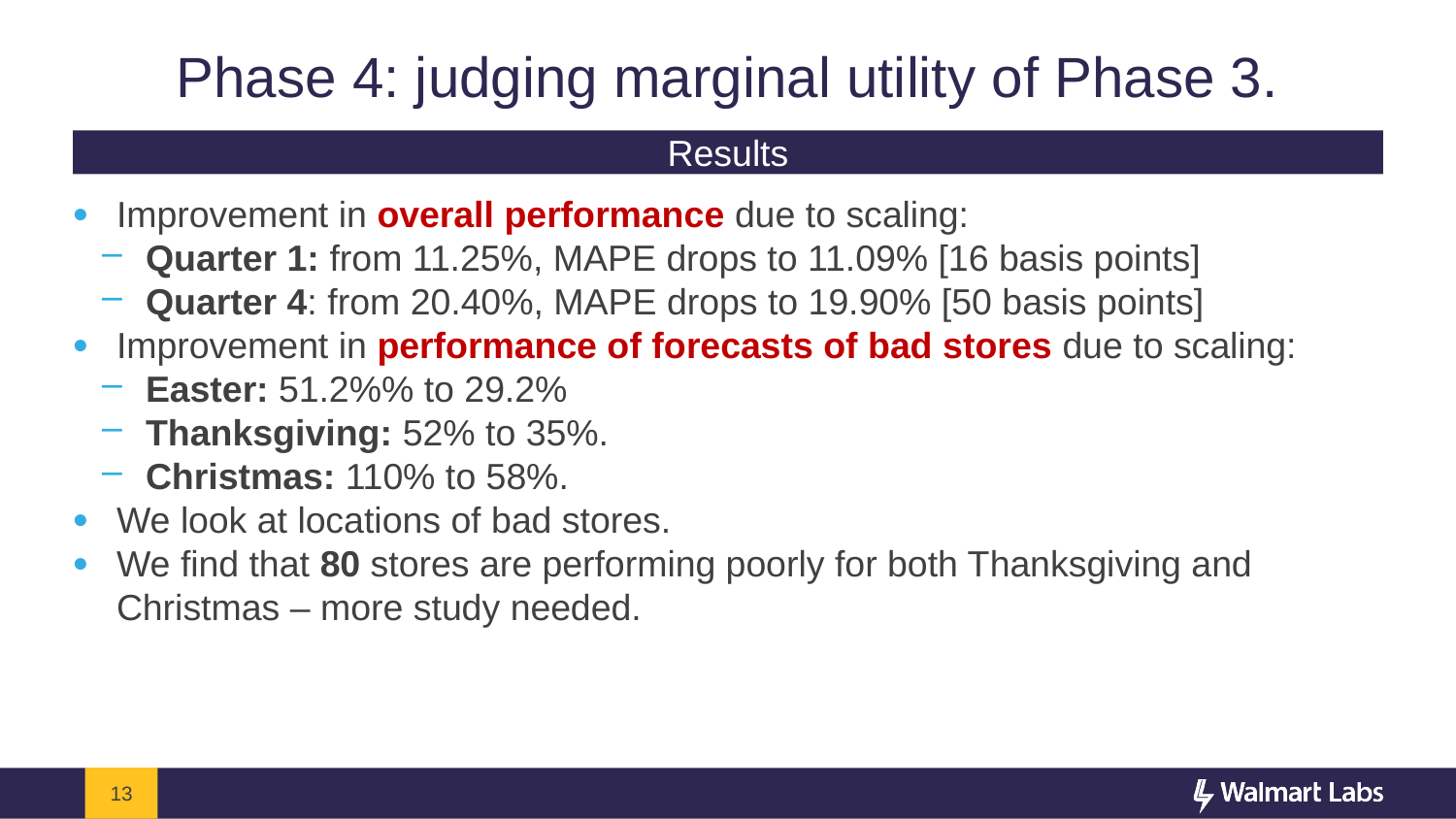

# Phase 4: judging marginal utility of Phase 3.
Results
Improvement in overall performance due to scaling:
Quarter 1: from 11.25%, MAPE drops to 11.09% [16 basis points]
Quarter 4: from 20.40%, MAPE drops to 19.90% [50 basis points]
Improvement in performance of forecasts of bad stores due to scaling:
Easter: 51.2%% to 29.2%
Thanksgiving: 52% to 35%.
Christmas: 110% to 58%.
We look at locations of bad stores.
We find that 80 stores are performing poorly for both Thanksgiving and Christmas – more study needed.
13